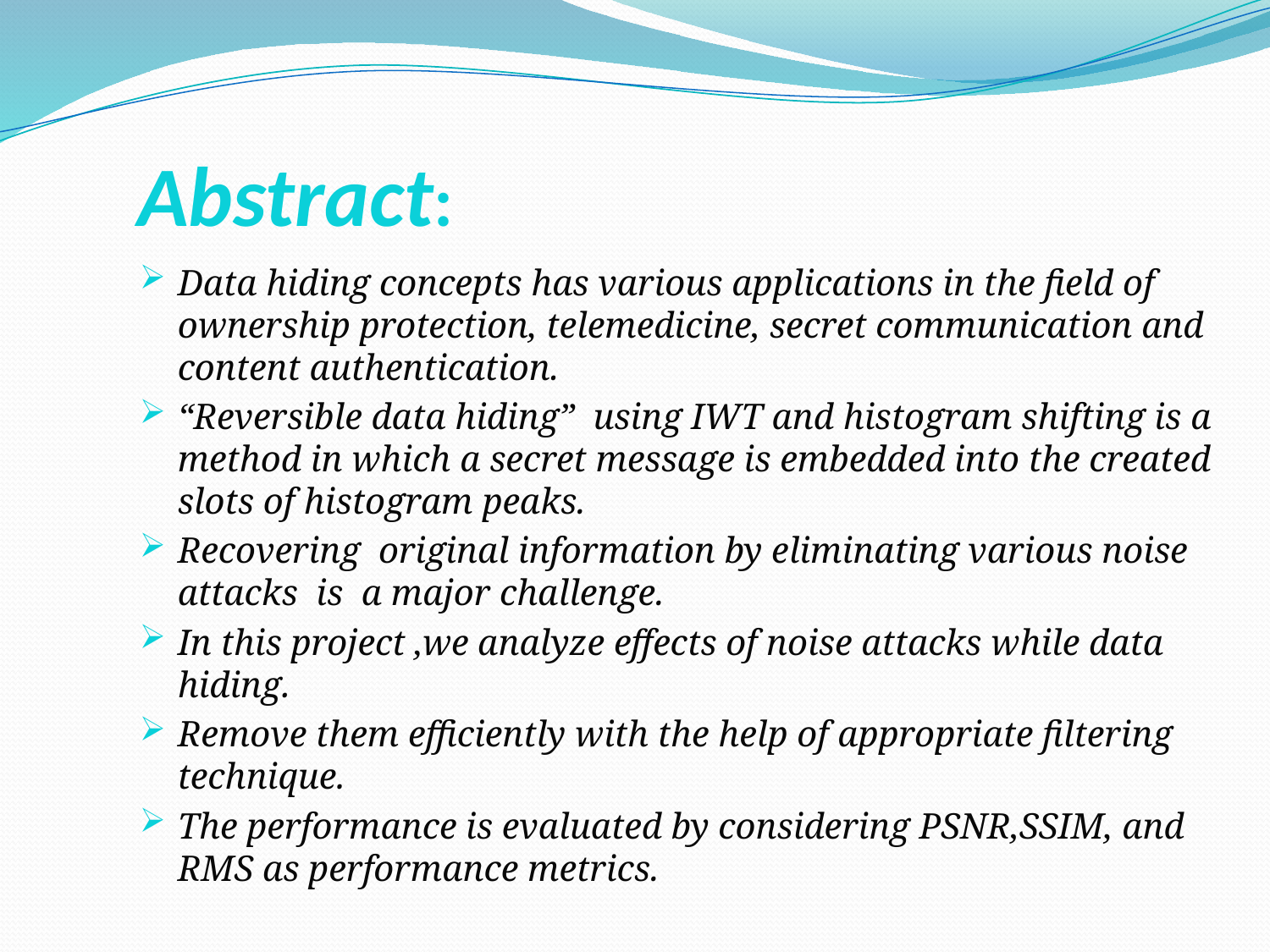

# Abstract:
Data hiding concepts has various applications in the field of ownership protection, telemedicine, secret communication and content authentication.
“Reversible data hiding”  using IWT and histogram shifting is a method in which a secret message is embedded into the created slots of histogram peaks.
Recovering  original information by eliminating various noise attacks  is  a major challenge.
In this project ,we analyze effects of noise attacks while data hiding.
Remove them efficiently with the help of appropriate filtering technique.
The performance is evaluated by considering PSNR,SSIM, and RMS as performance metrics.